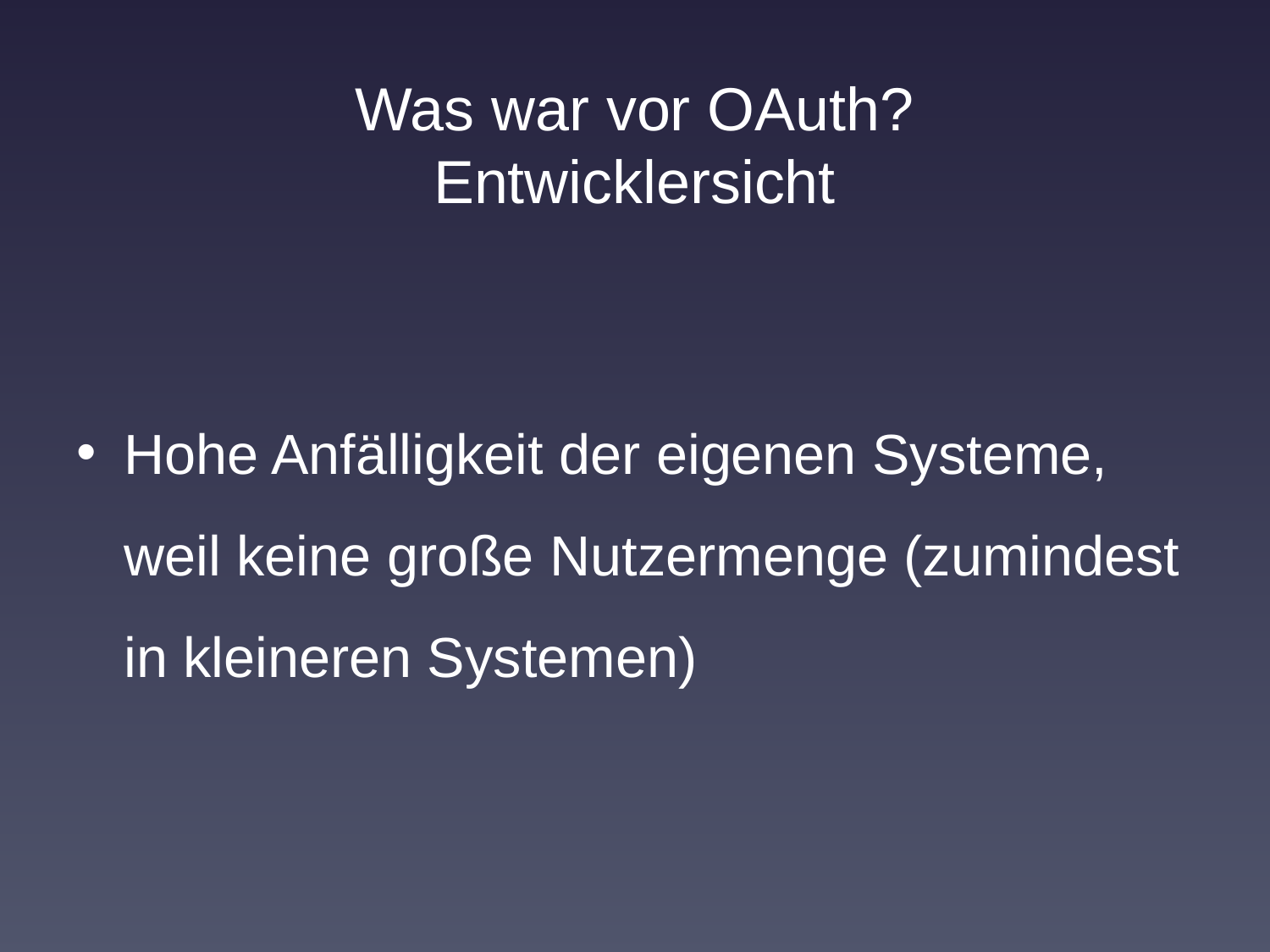

# Was war vor OAuth? Entwicklersicht
Hohe Anfälligkeit der eigenen Systeme, weil keine große Nutzermenge (zumindest in kleineren Systemen)